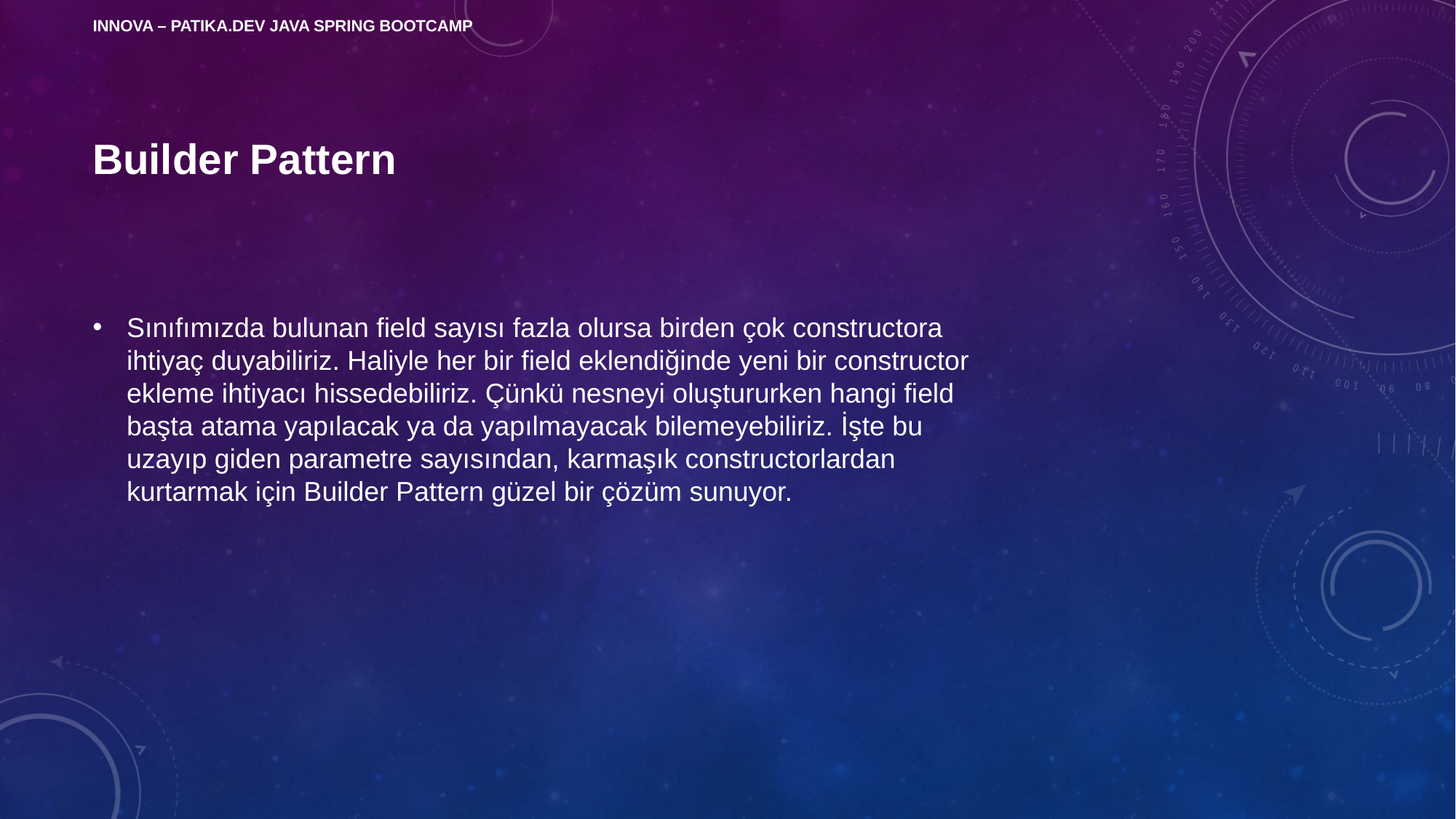

INNOVA – PATıKA.DEV JAVA SPRING BOOTCAMP
Builder Pattern
Sınıfımızda bulunan field sayısı fazla olursa birden çok constructora ihtiyaç duyabiliriz. Haliyle her bir field eklendiğinde yeni bir constructor ekleme ihtiyacı hissedebiliriz. Çünkü nesneyi oluştururken hangi field başta atama yapılacak ya da yapılmayacak bilemeyebiliriz. İşte bu uzayıp giden parametre sayısından, karmaşık constructorlardan kurtarmak için Builder Pattern güzel bir çözüm sunuyor.